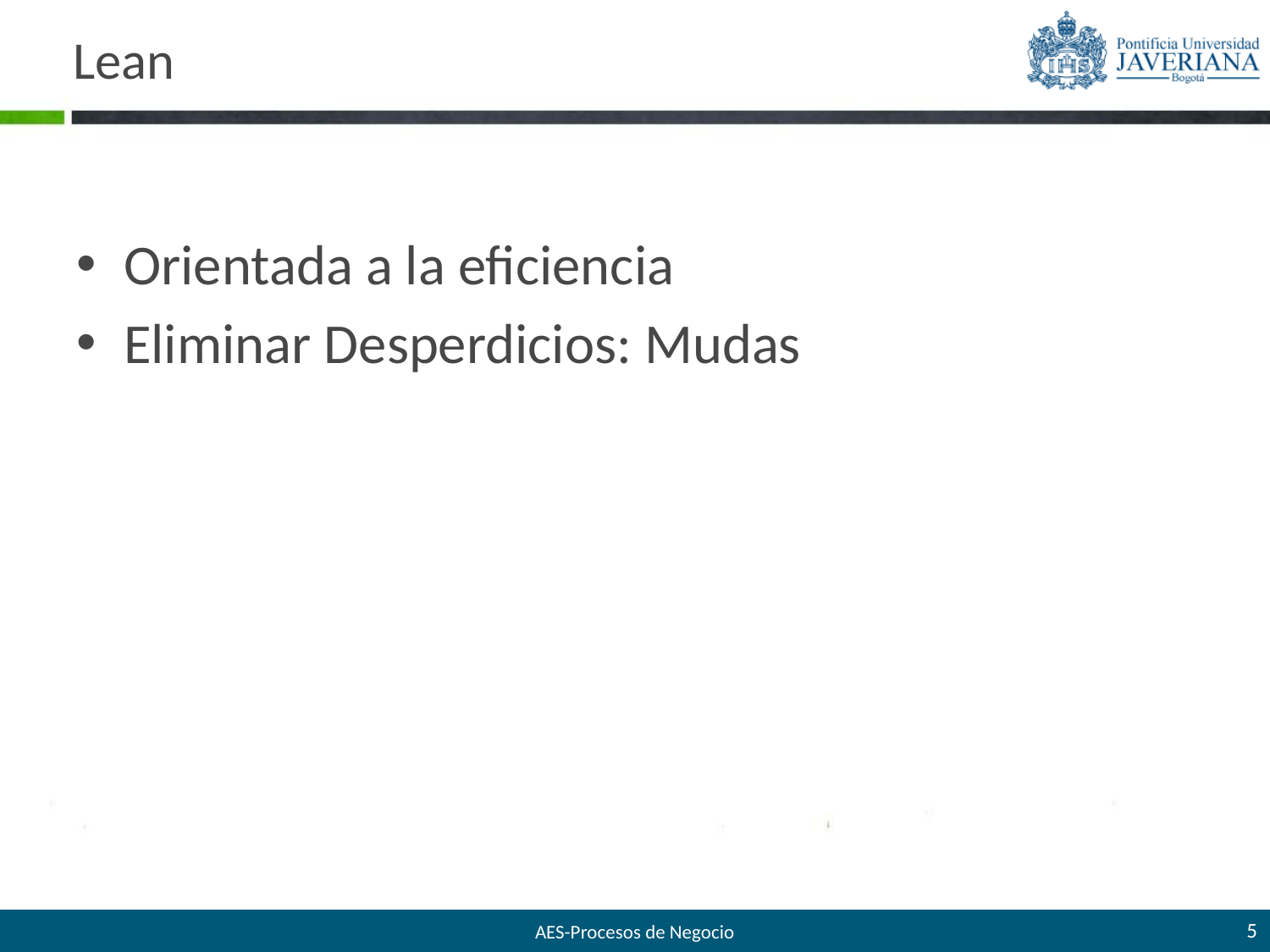

# Lean
Orientada a la eficiencia
Eliminar Desperdicios: Mudas
5